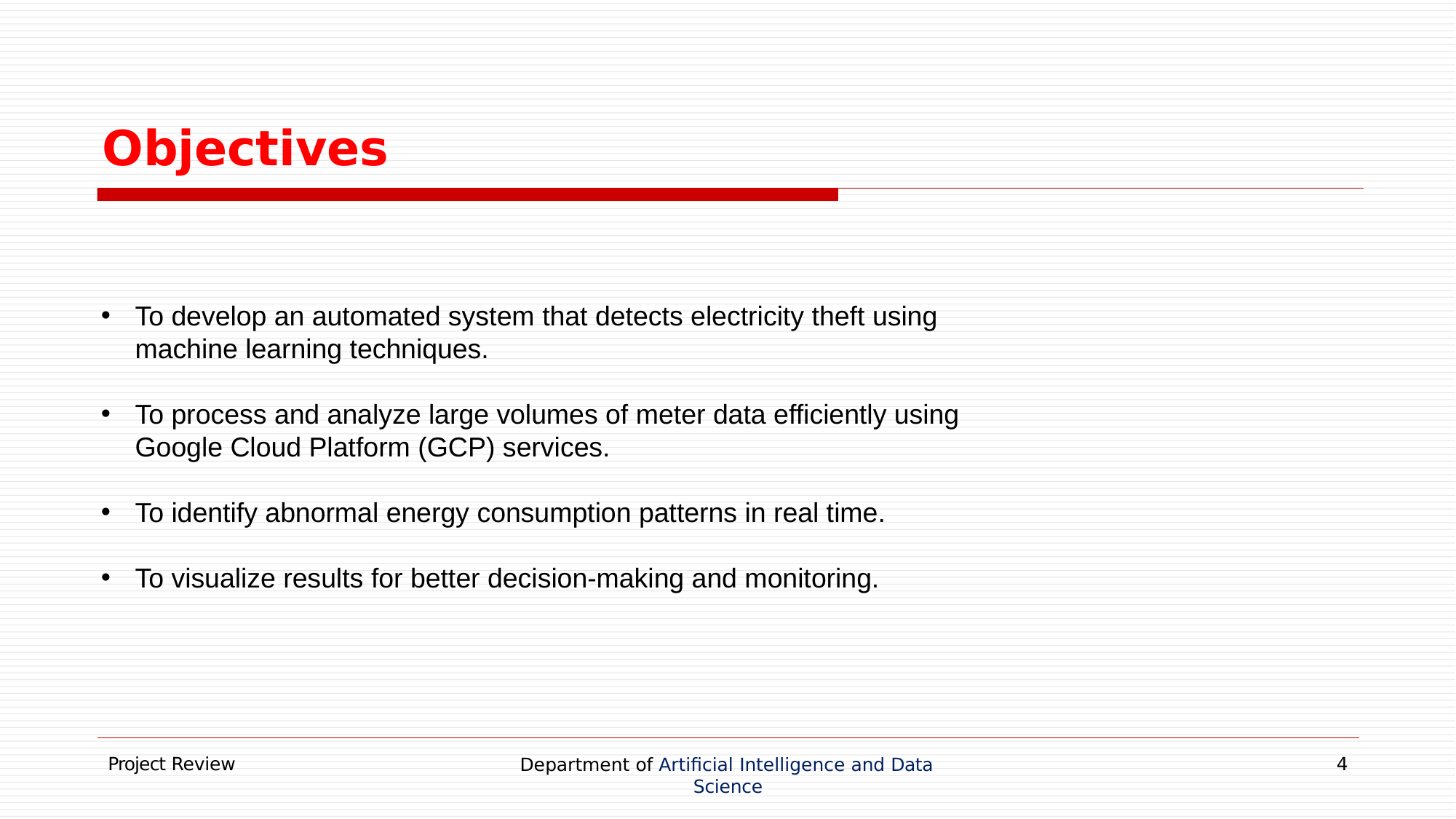

# Objectives

To develop an automated system that detects electricity theft using machine learning techniques.

To process and analyze large volumes of meter data efficiently using Google Cloud Platform (GCP) services.

To identify abnormal energy consumption patterns in real time.

To visualize results for better decision-making and monitoring.
Project Review
Department of Artificial Intelligence and Data Science
4